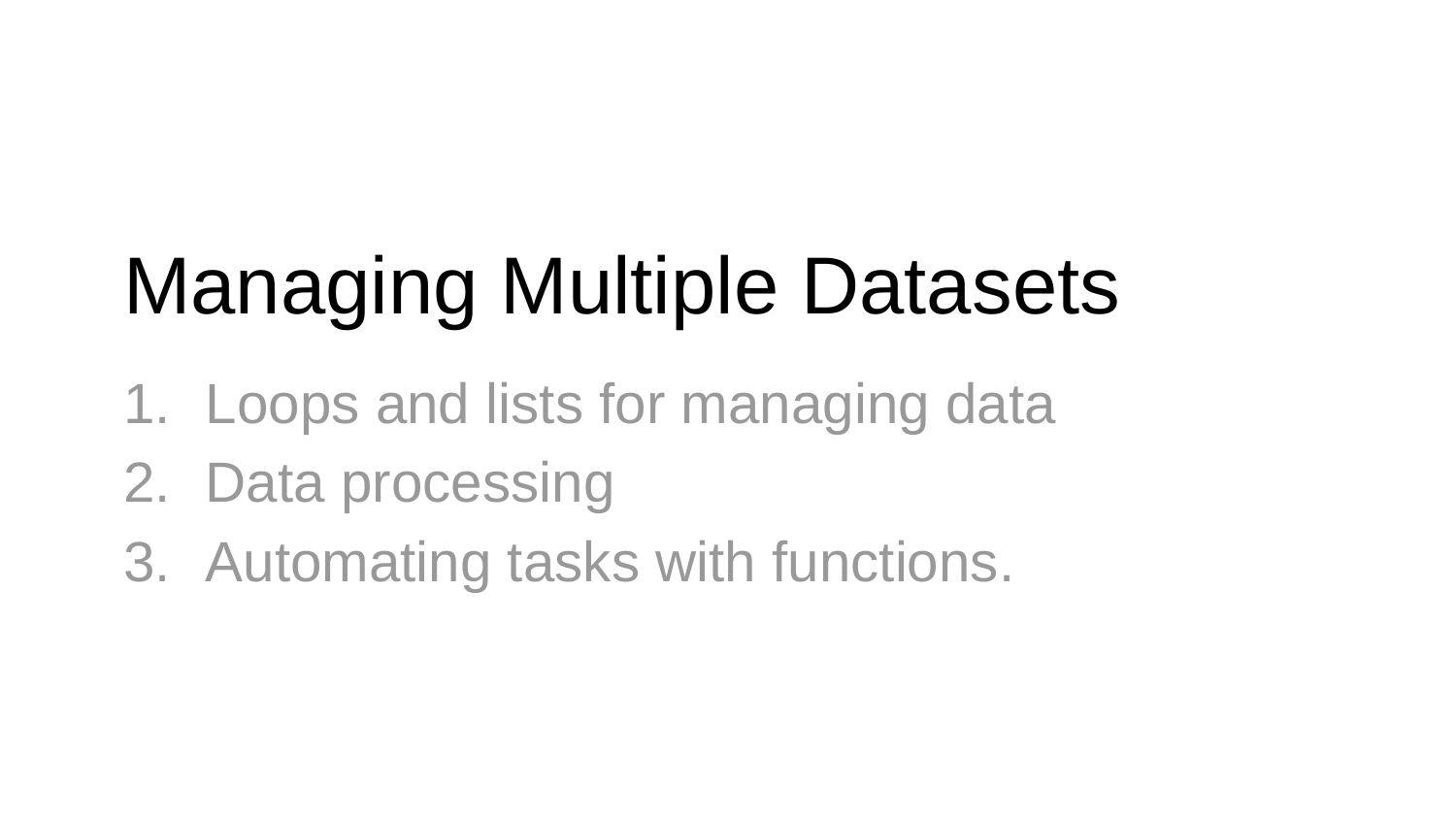

# Managing Multiple Datasets
Loops and lists for managing data
Data processing
Automating tasks with functions.